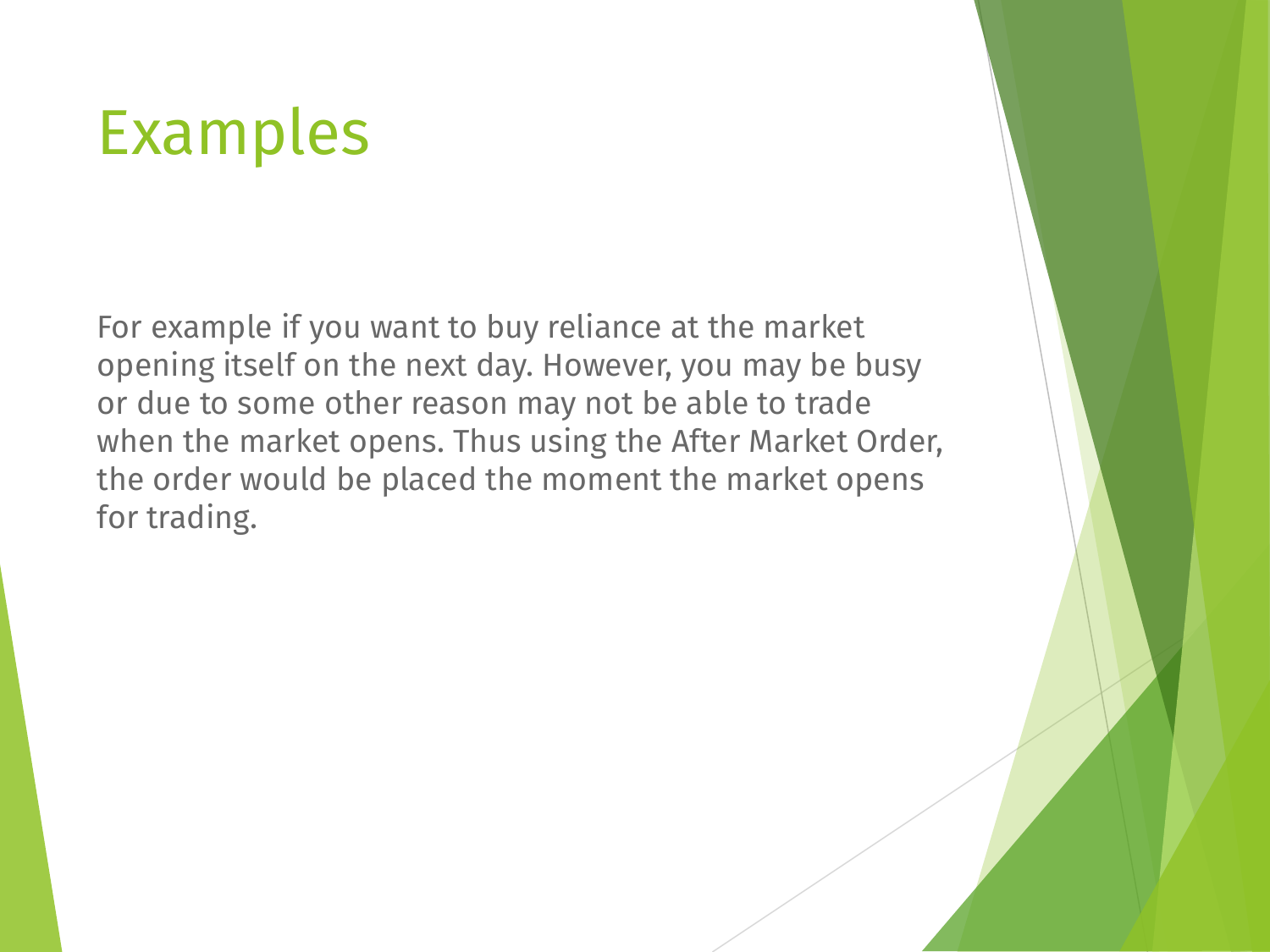

# Examples
For example if you want to buy reliance at the market opening itself on the next day. However, you may be busy or due to some other reason may not be able to trade when the market opens. Thus using the After Market Order, the order would be placed the moment the market opens for trading.